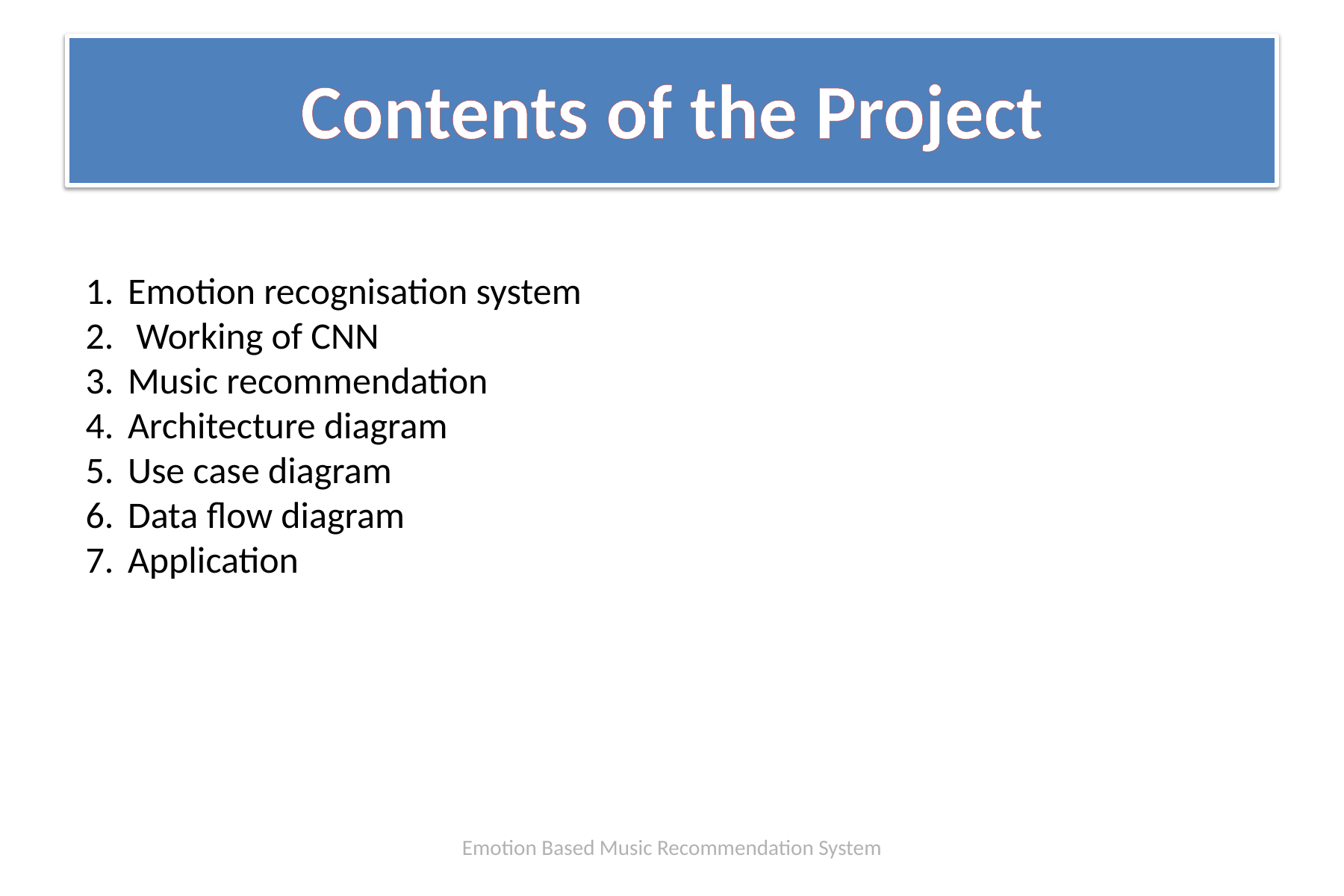

# Contents of the Project
Emotion recognisation system
 Working of CNN
Music recommendation
Architecture diagram
Use case diagram
Data flow diagram
Application

Emotion Based Music Recommendation System